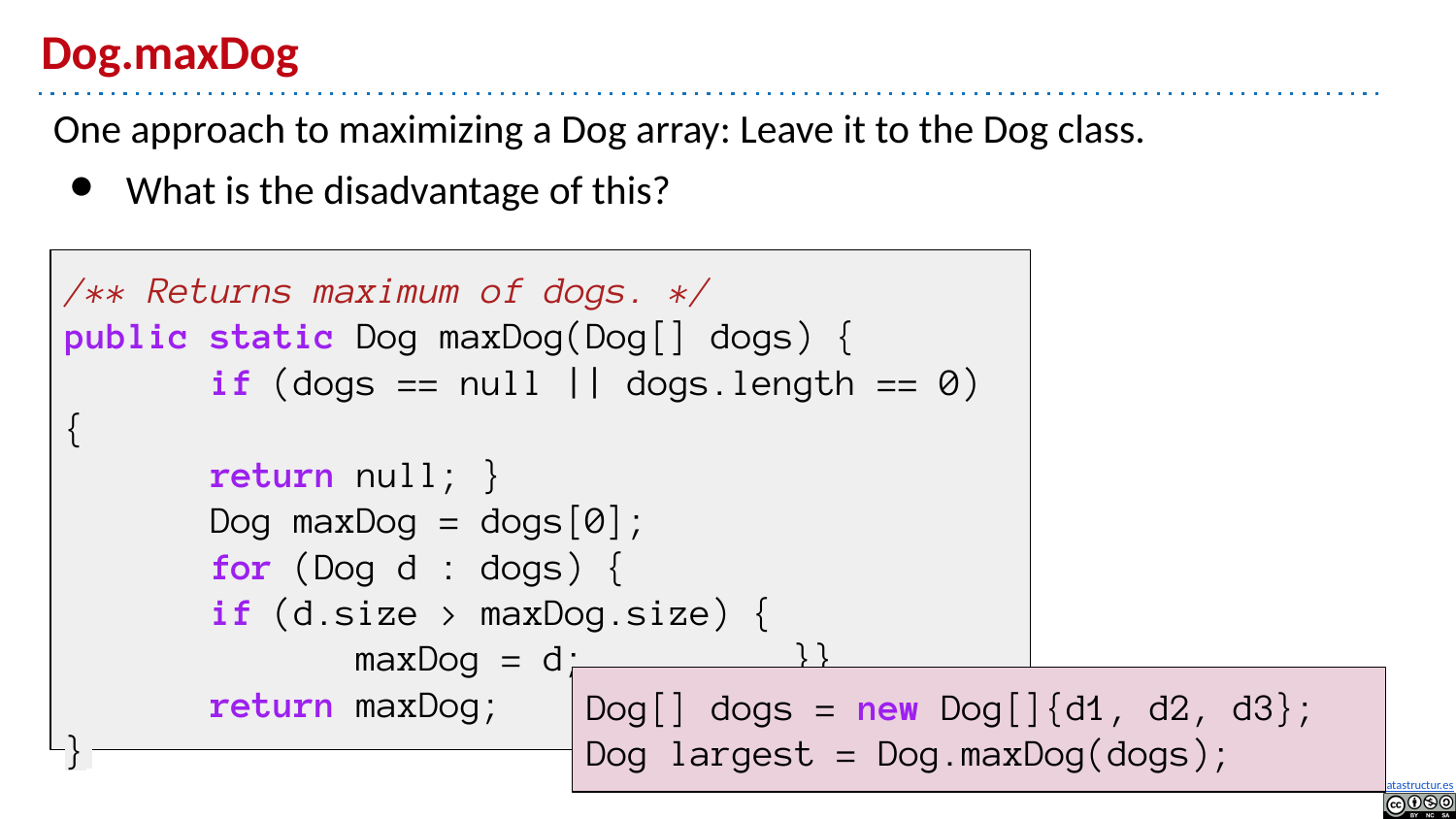

# Dog.maxDog
One approach to maximizing a Dog array: Leave it to the Dog class.
What is the disadvantage of this?
/** Returns maximum of dogs. */
public static Dog maxDog(Dog[] dogs) {
   	if (dogs == null || dogs.length == 0) {
       return null; }
   	Dog maxDog = dogs[0];
   	for (Dog d : dogs) {
       if (d.size > maxDog.size) {
        	maxDog = d;        	}}
	return maxDog;
}

Dog[] dogs = new Dog[]{d1, d2, d3};
Dog largest = Dog.maxDog(dogs);